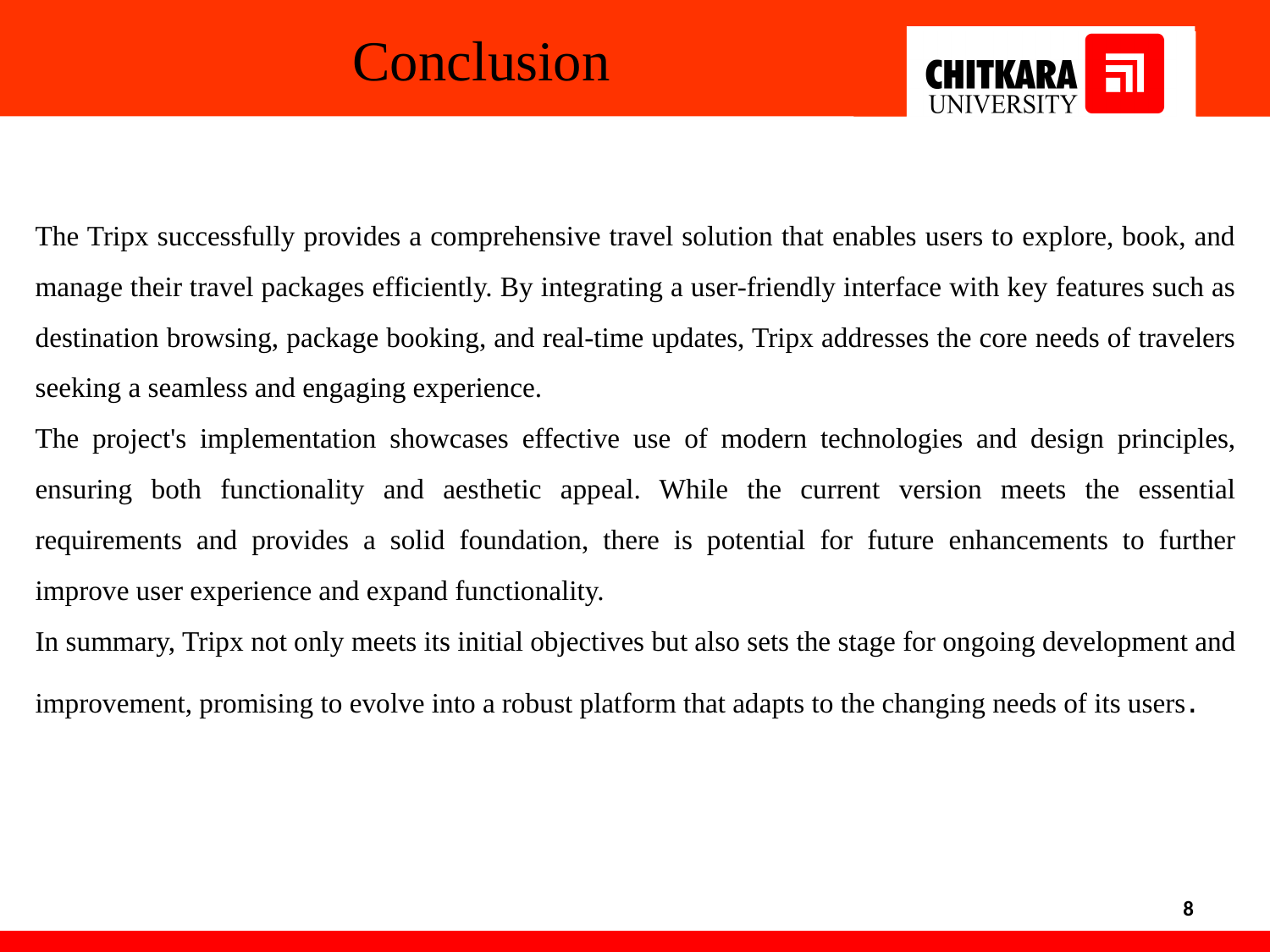

Conclusion

The Tripx successfully provides a comprehensive travel solution that enables users to explore, book, and manage their travel packages efficiently. By integrating a user-friendly interface with key features such as destination browsing, package booking, and real-time updates, Tripx addresses the core needs of travelers seeking a seamless and engaging experience.
The project's implementation showcases effective use of modern technologies and design principles, ensuring both functionality and aesthetic appeal. While the current version meets the essential requirements and provides a solid foundation, there is potential for future enhancements to further improve user experience and expand functionality.
In summary, Tripx not only meets its initial objectives but also sets the stage for ongoing development and improvement, promising to evolve into a robust platform that adapts to the changing needs of its users.

8